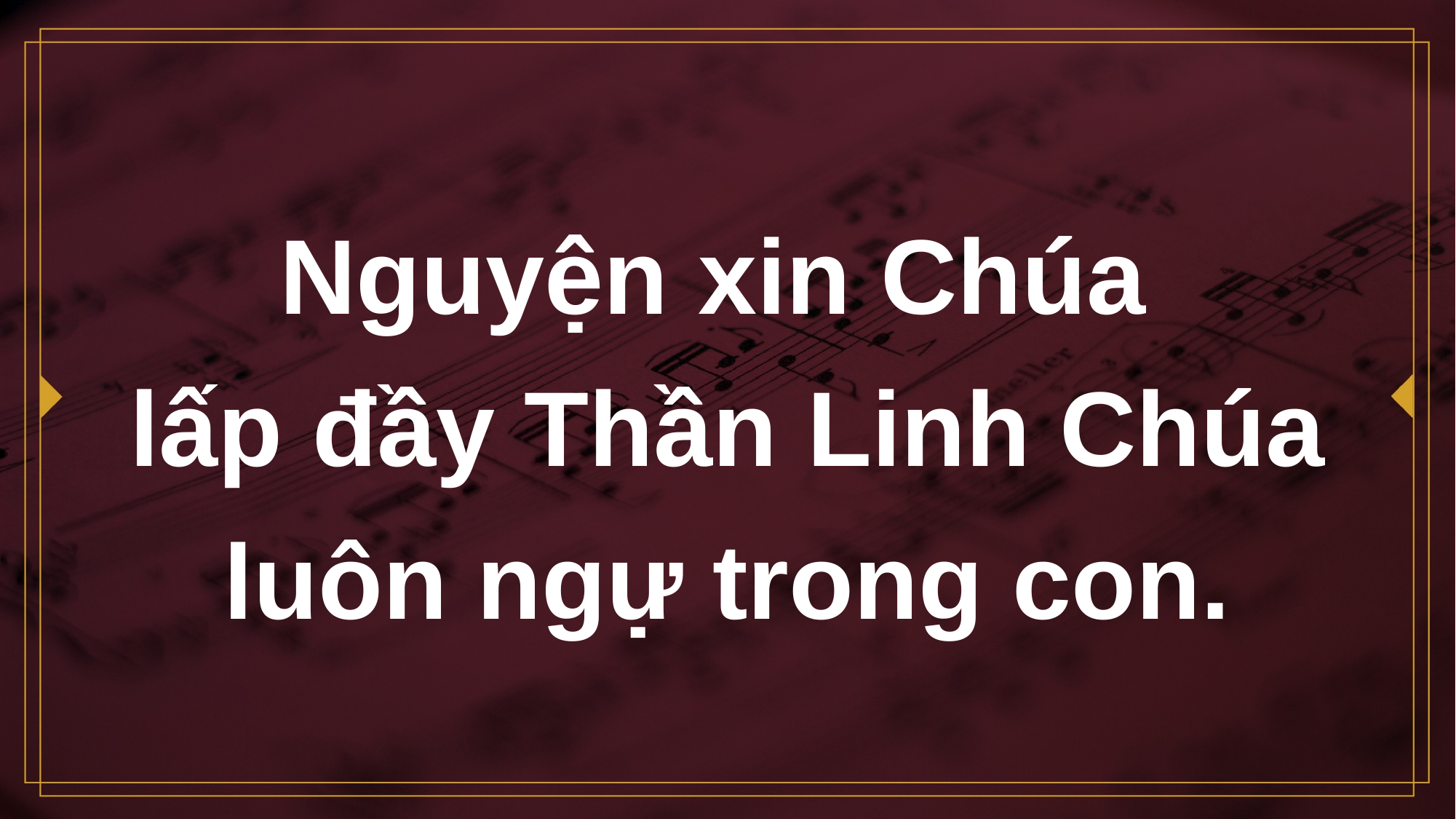

# Nguyện xin Chúa lấp đầy Thần Linh Chúa luôn ngự trong con.